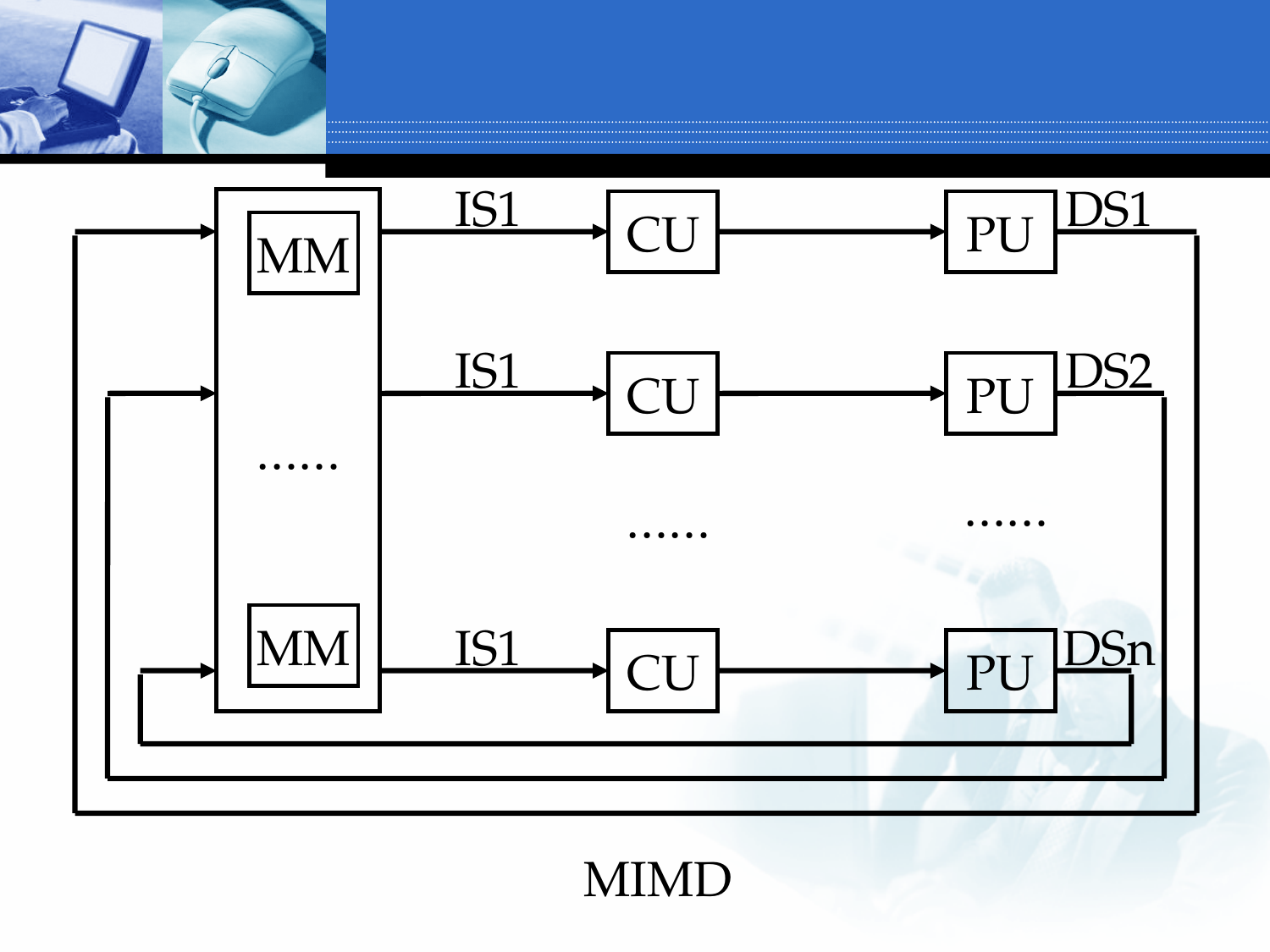

IS1
DS1
……
CU
PU
MM

IS1
DS2
CU
PU

……
……
MM
IS1
DSn
CU
PU

MIMD